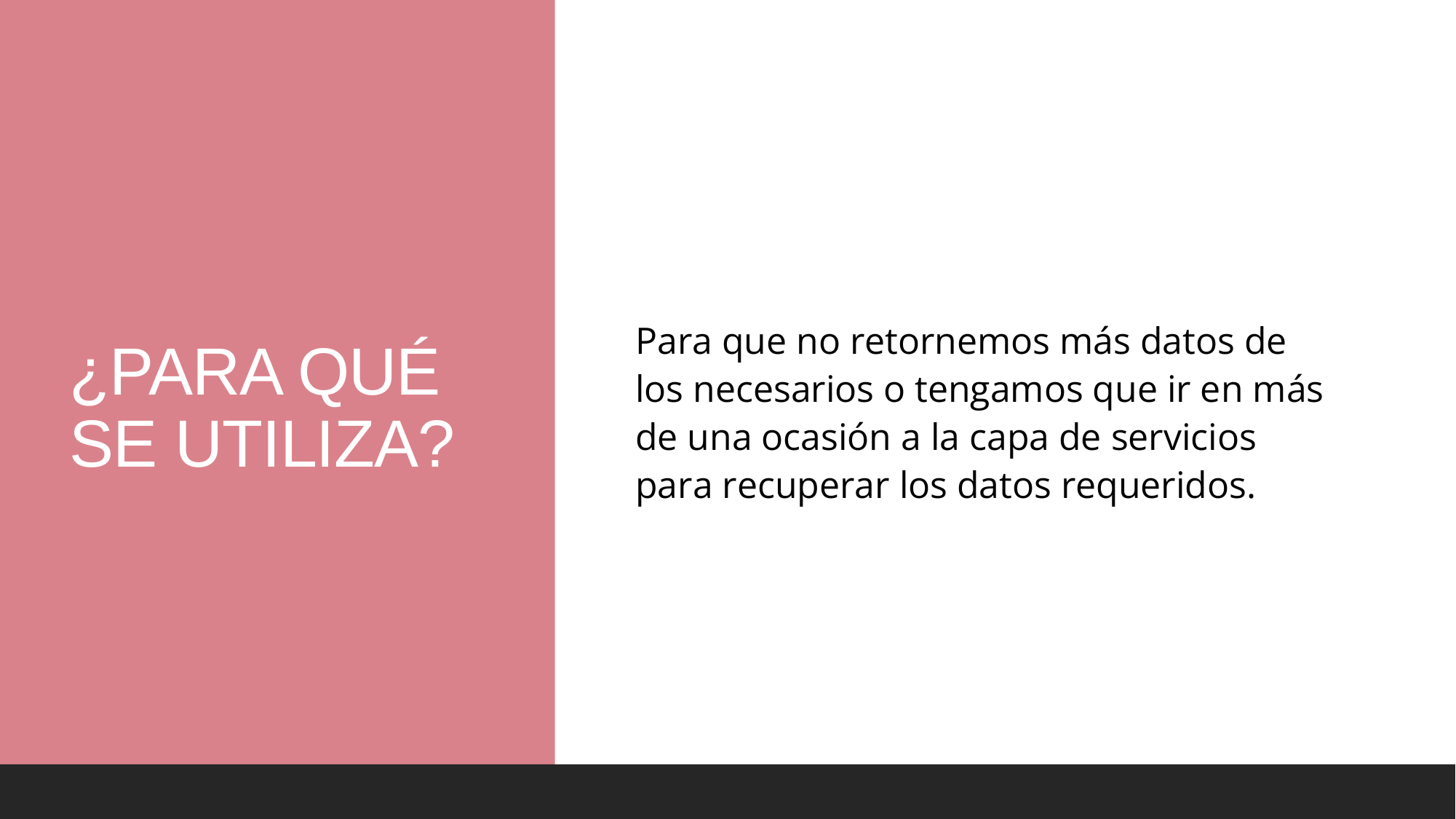

# ¿PARA QUÉ SE UTILIZA?
Para que no retornemos más datos de los necesarios o tengamos que ir en más de una ocasión a la capa de servicios para recuperar los datos requeridos.